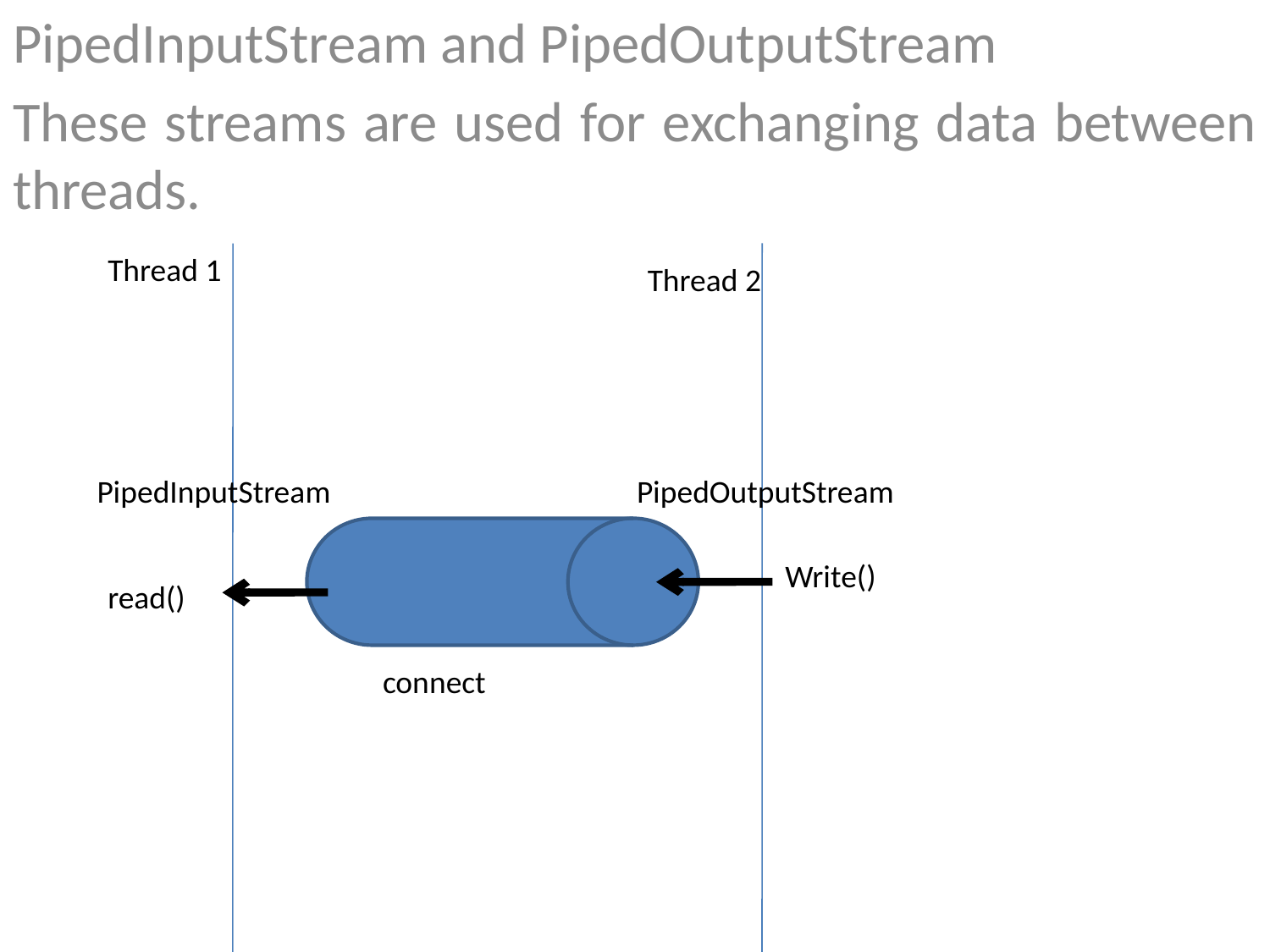

PipedInputStream and PipedOutputStream
These streams are used for exchanging data between threads.
Thread 1
Thread 2
PipedInputStream
PipedOutputStream

Write()
read()
connect